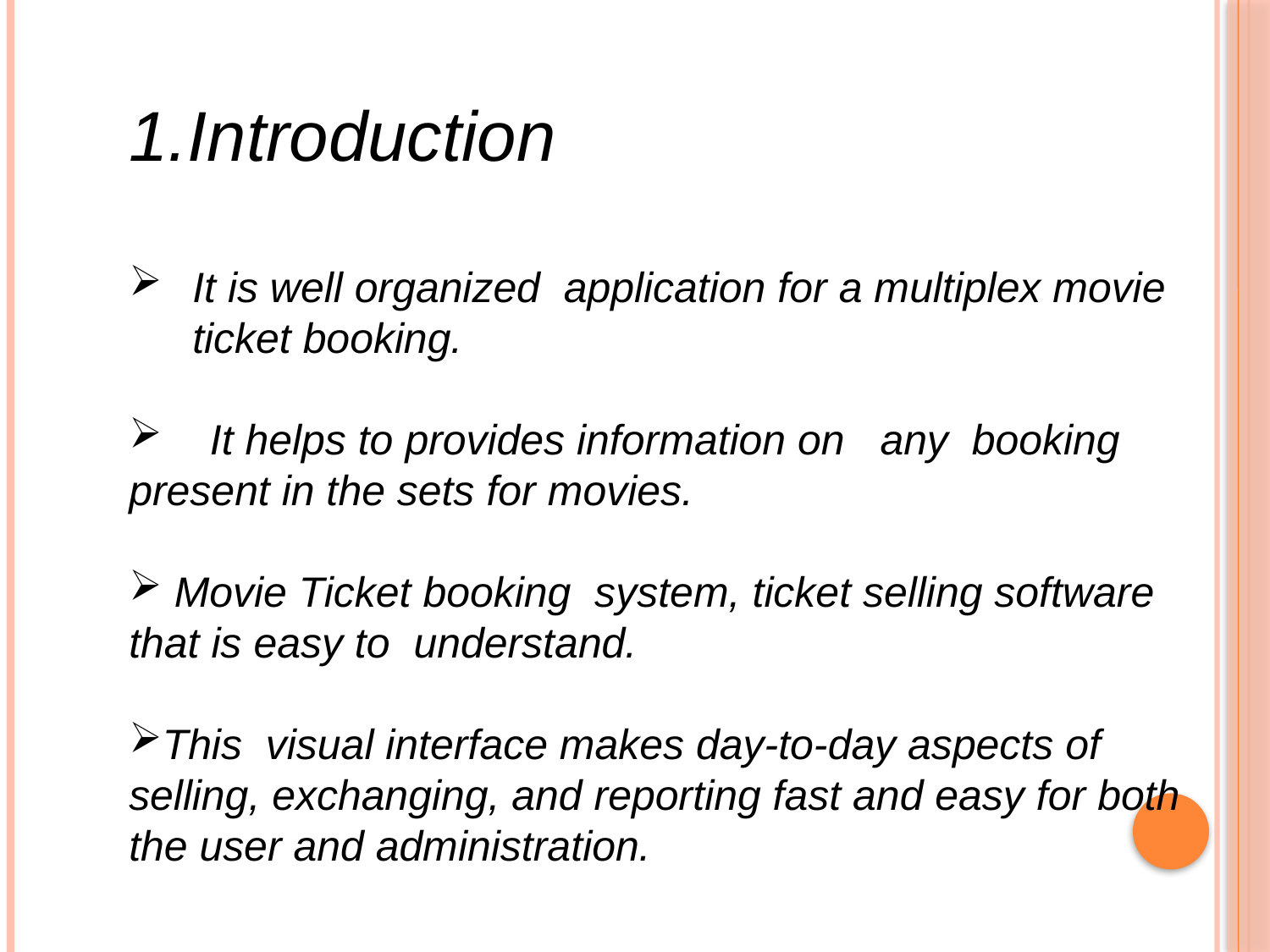

1.Introduction

It is well organized  application for a multiplex movie ticket booking.

    It helps to provides information on   any  booking  present in the sets for movies.

 Movie Ticket booking  system, ticket selling software  that is easy to  understand.

This  visual interface makes day-to-day aspects of selling, exchanging, and reporting fast and easy for both the user and administration.